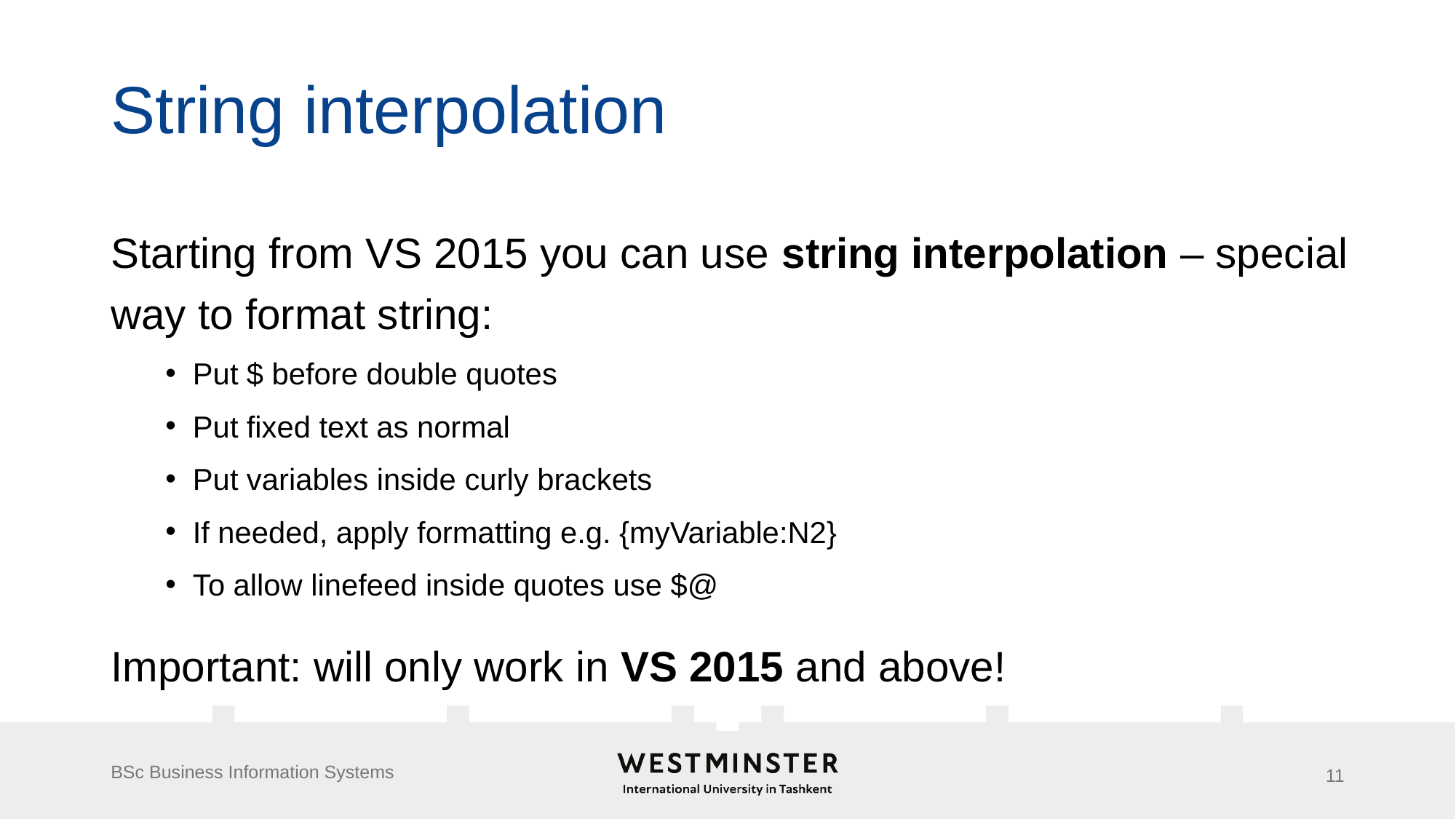

# String interpolation
Starting from VS 2015 you can use string interpolation – special way to format string:
Put $ before double quotes
Put fixed text as normal
Put variables inside curly brackets
If needed, apply formatting e.g. {myVariable:N2}
To allow linefeed inside quotes use $@
Important: will only work in VS 2015 and above!
BSc Business Information Systems
11